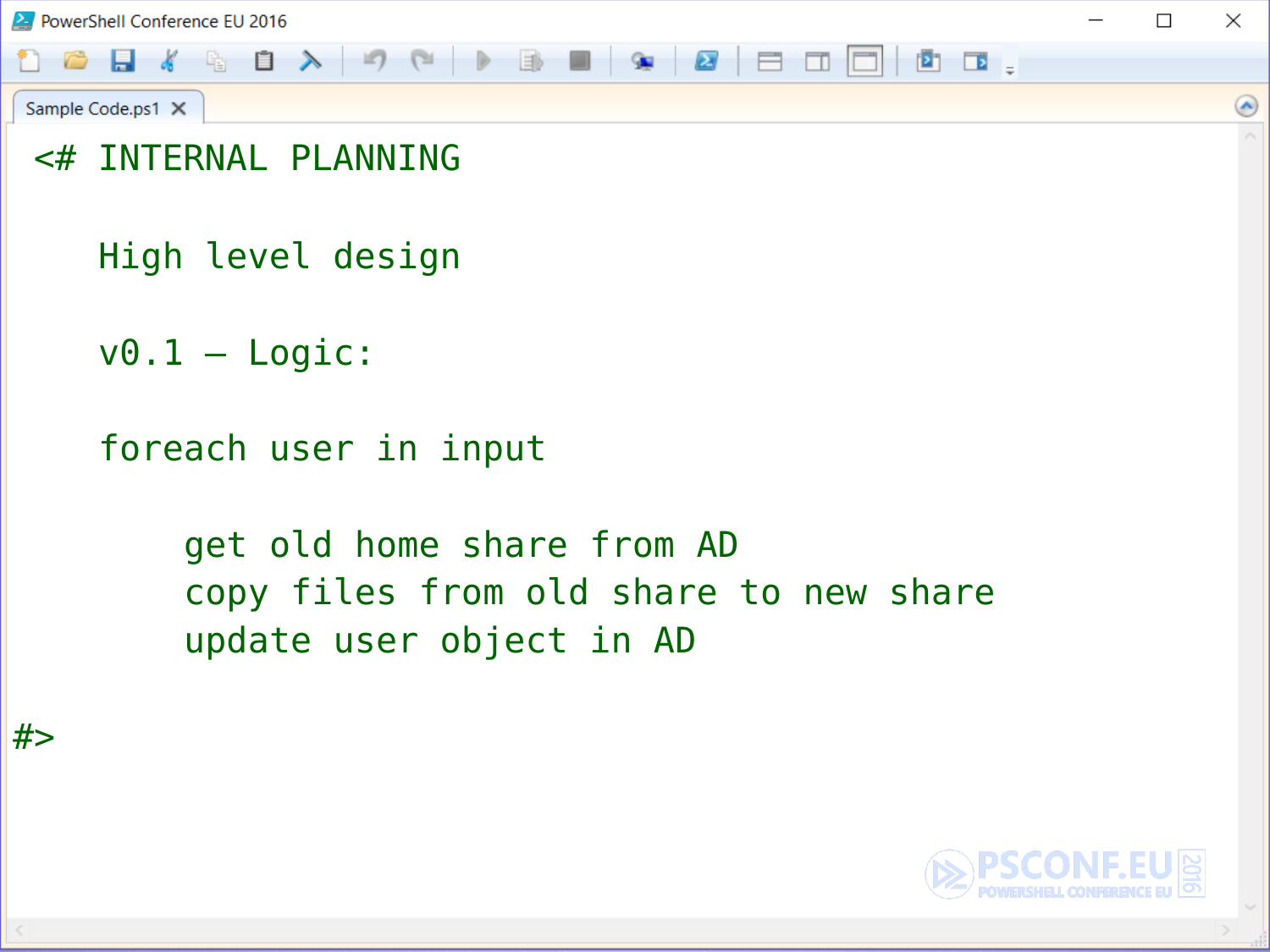

<# INTERNAL PLANNING

    High level design

    v0.1 – Logic:

    foreach user in input

        get old home share from AD
        copy files from old share to new share
        update user object in AD

#>